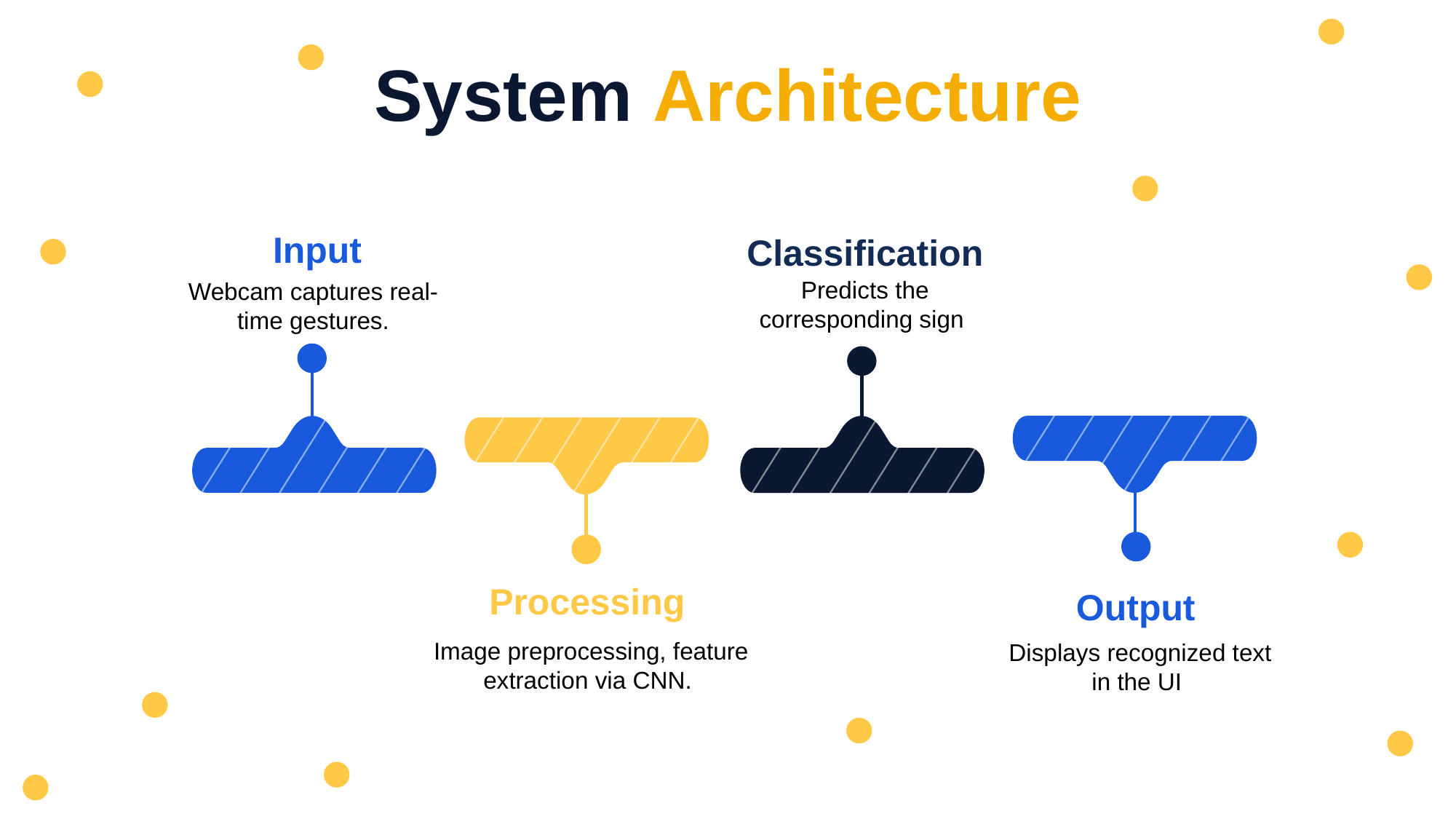

System Architecture

Input
Webcam captures real-time gestures.
Classification
 Predicts the corresponding sign

Processing
 Image preprocessing, feature extraction via CNN.
Output
 Displays recognized text in the UI